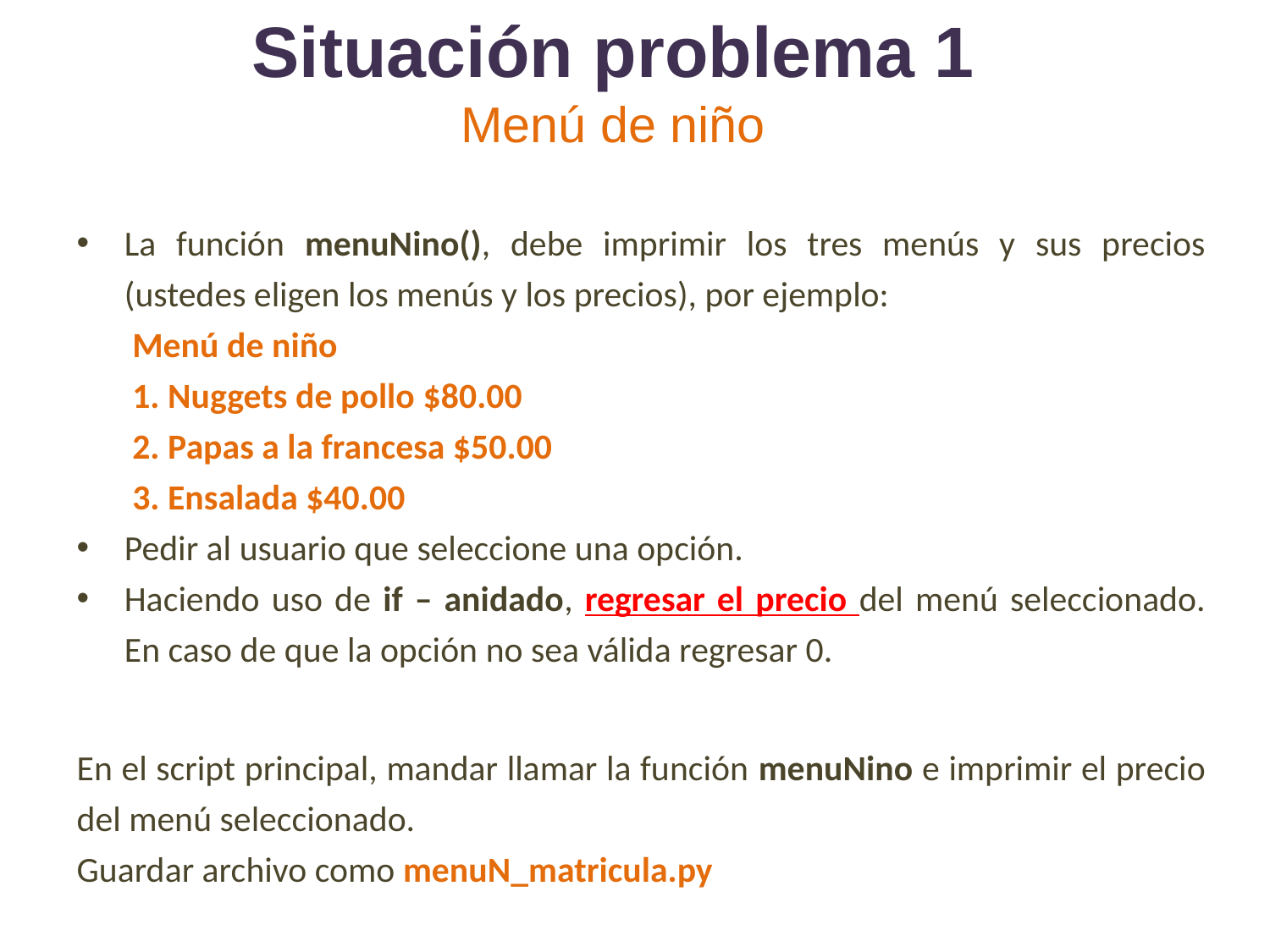

# Situación problema 1 Menú de niño
La función menuNino(), debe imprimir los tres menús y sus precios (ustedes eligen los menús y los precios), por ejemplo:
Menú de niño
1. Nuggets de pollo $80.00
2. Papas a la francesa $50.00
3. Ensalada $40.00
Pedir al usuario que seleccione una opción.
Haciendo uso de if – anidado, regresar el precio del menú seleccionado. En caso de que la opción no sea válida regresar 0.

En el script principal, mandar llamar la función menuNino e imprimir el precio del menú seleccionado.
Guardar archivo como menuN_matricula.py